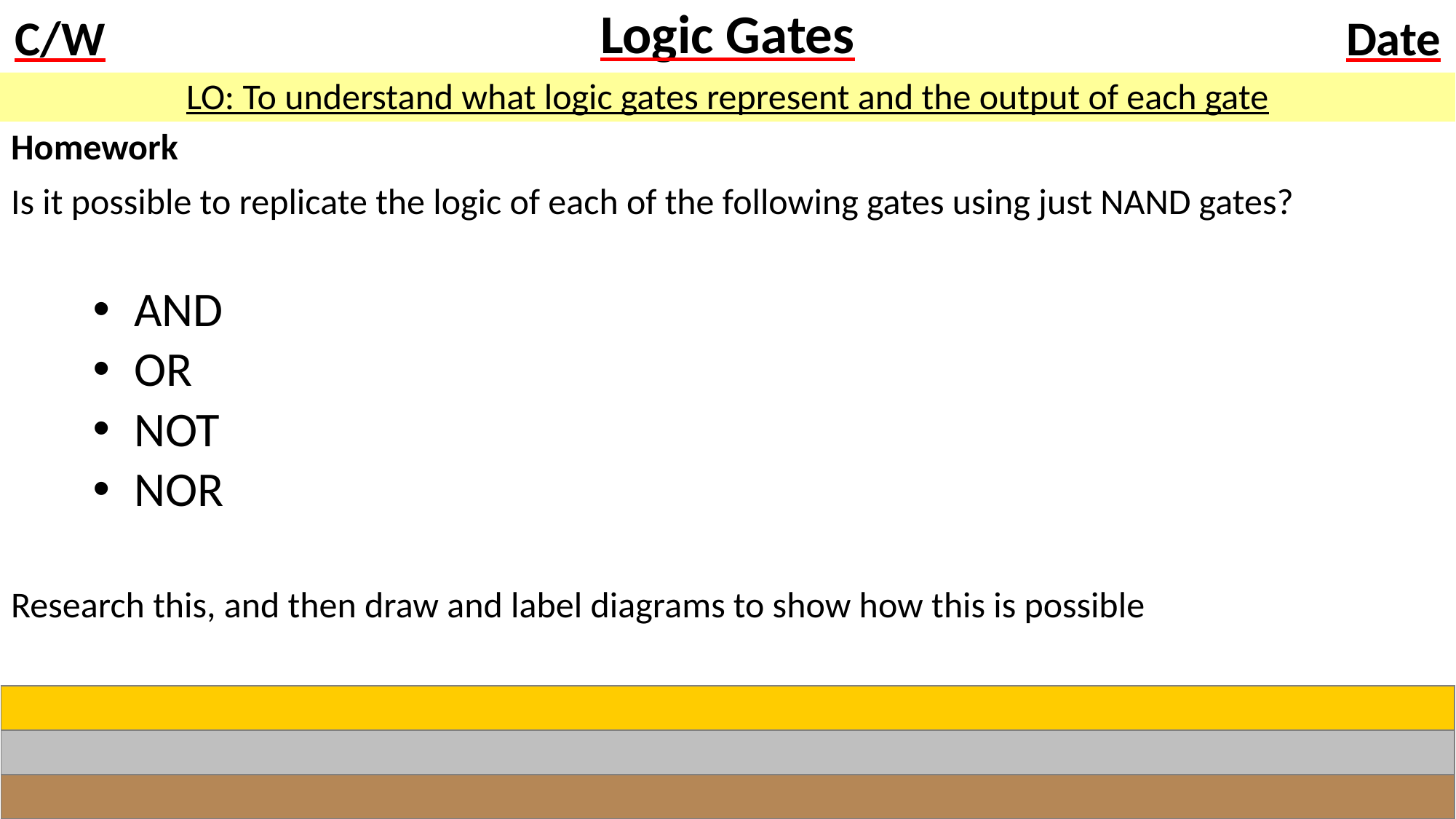

# Logic Gates
LO: To understand what logic gates represent and the output of each gate
Homework
Is it possible to replicate the logic of each of the following gates using just NAND gates?

AND
OR
NOT
NOR

Research this, and then draw and label diagrams to show how this is possible